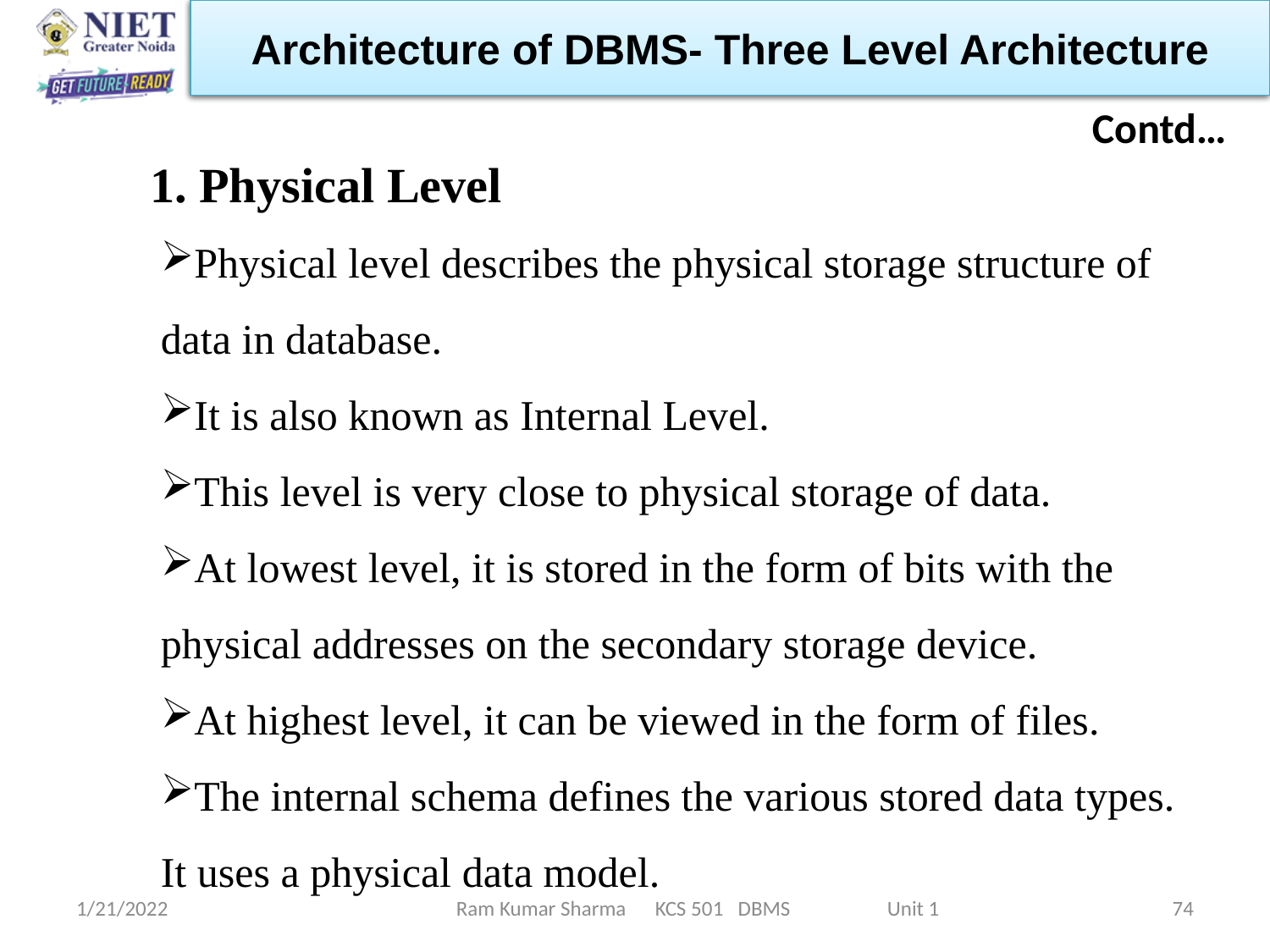

Architecture of DBMS- Three Level Architecture
Contd…
1. Physical Level
Physical level describes the physical storage structure of data in database.
It is also known as Internal Level.
This level is very close to physical storage of data.
At lowest level, it is stored in the form of bits with the physical addresses on the secondary storage device.
At highest level, it can be viewed in the form of files.
The internal schema defines the various stored data types. It uses a physical data model.
1/21/2022
Ram Kumar Sharma      KCS 501   DBMS                    Unit 1
74